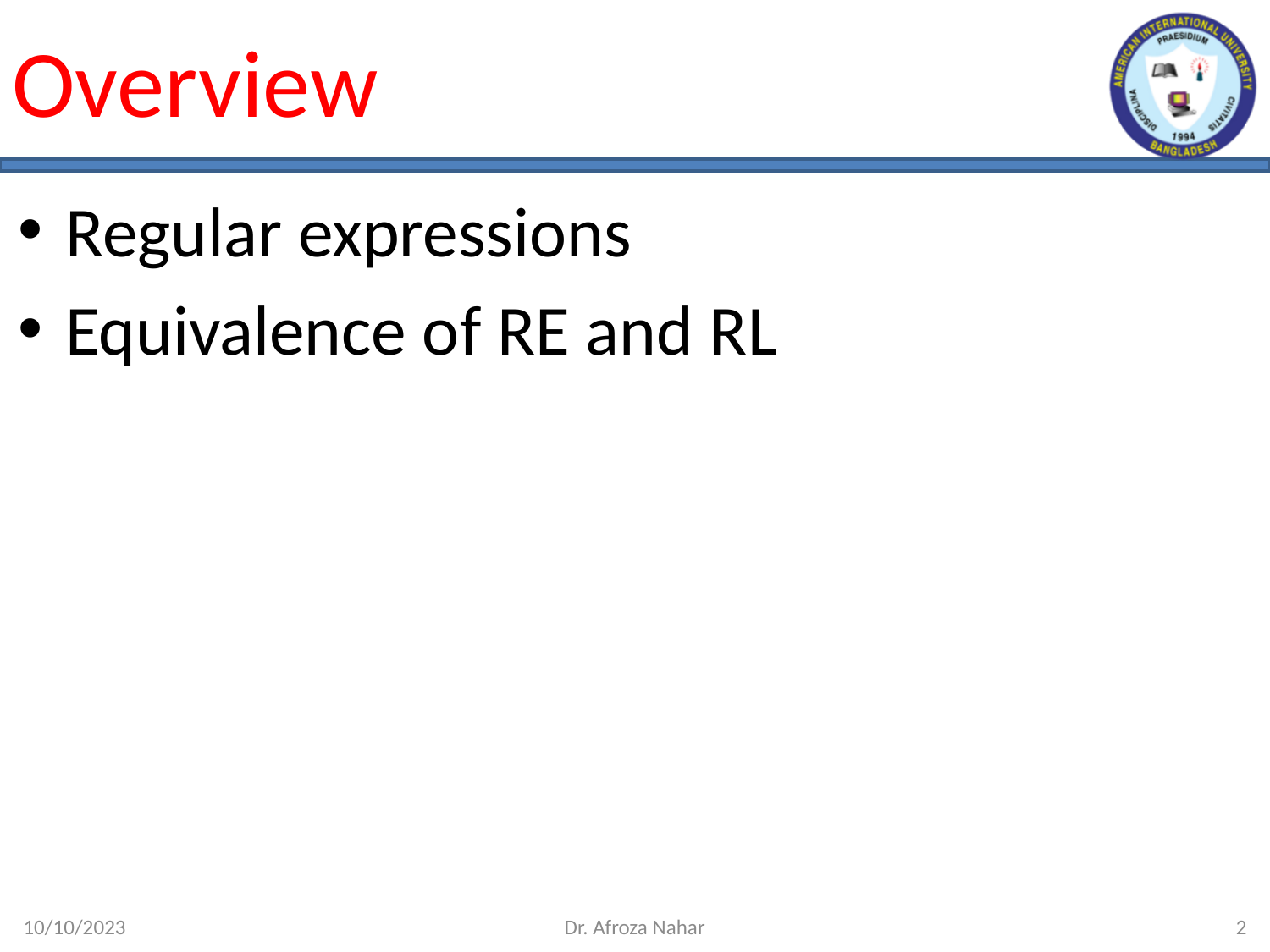

# Overview
Regular expressions
Equivalence of RE and RL
10/10/2023
Dr. Afroza Nahar
2